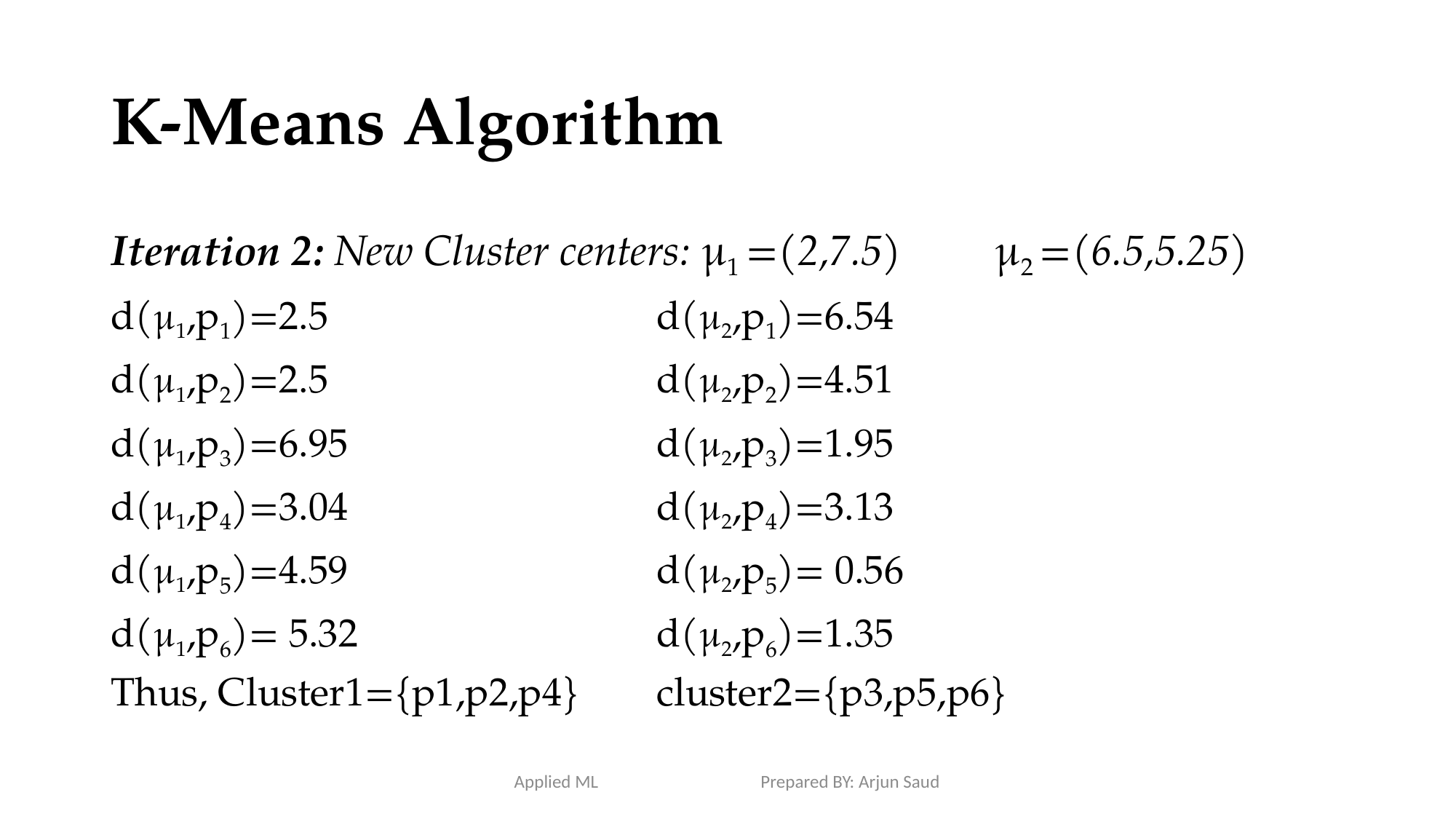

# K-Means Algorithm
Iteration 2: New Cluster centers: μ1 =(2,7.5)	 μ2 =(6.5,5.25)
d(μ1,p1)=2.5				d(μ2,p1)=6.54
d(μ1,p2)=2.5				d(μ2,p2)=4.51
d(μ1,p3)=6.95			d(μ2,p3)=1.95
d(μ1,p4)=3.04			d(μ2,p4)=3.13
d(μ1,p5)=4.59			d(μ2,p5)= 0.56
d(μ1,p6)= 5.32 			d(μ2,p6)=1.35
Thus, Cluster1={p1,p2,p4}	cluster2={p3,p5,p6}

Applied ML                                       Prepared BY: Arjun Saud